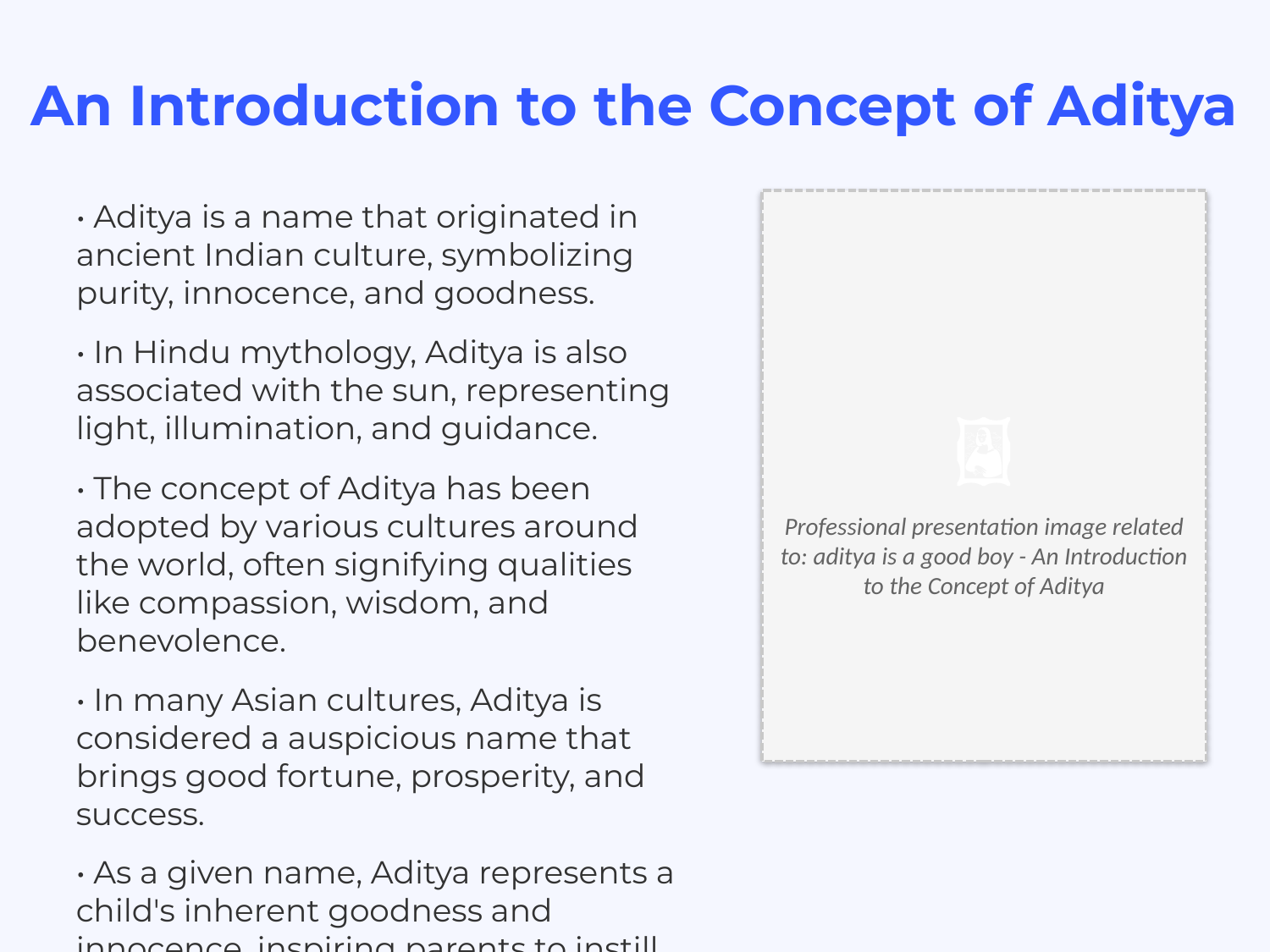

An Introduction to the Concept of Aditya
• Aditya is a name that originated in ancient Indian culture, symbolizing purity, innocence, and goodness.
• In Hindu mythology, Aditya is also associated with the sun, representing light, illumination, and guidance.
• The concept of Aditya has been adopted by various cultures around the world, often signifying qualities like compassion, wisdom, and benevolence.
• In many Asian cultures, Aditya is considered a auspicious name that brings good fortune, prosperity, and success.
• As a given name, Aditya represents a child's inherent goodness and innocence, inspiring parents to instill positive values in their offspring.

🖼️
Professional presentation image related to: aditya is a good boy - An Introduction to the Concept of Aditya